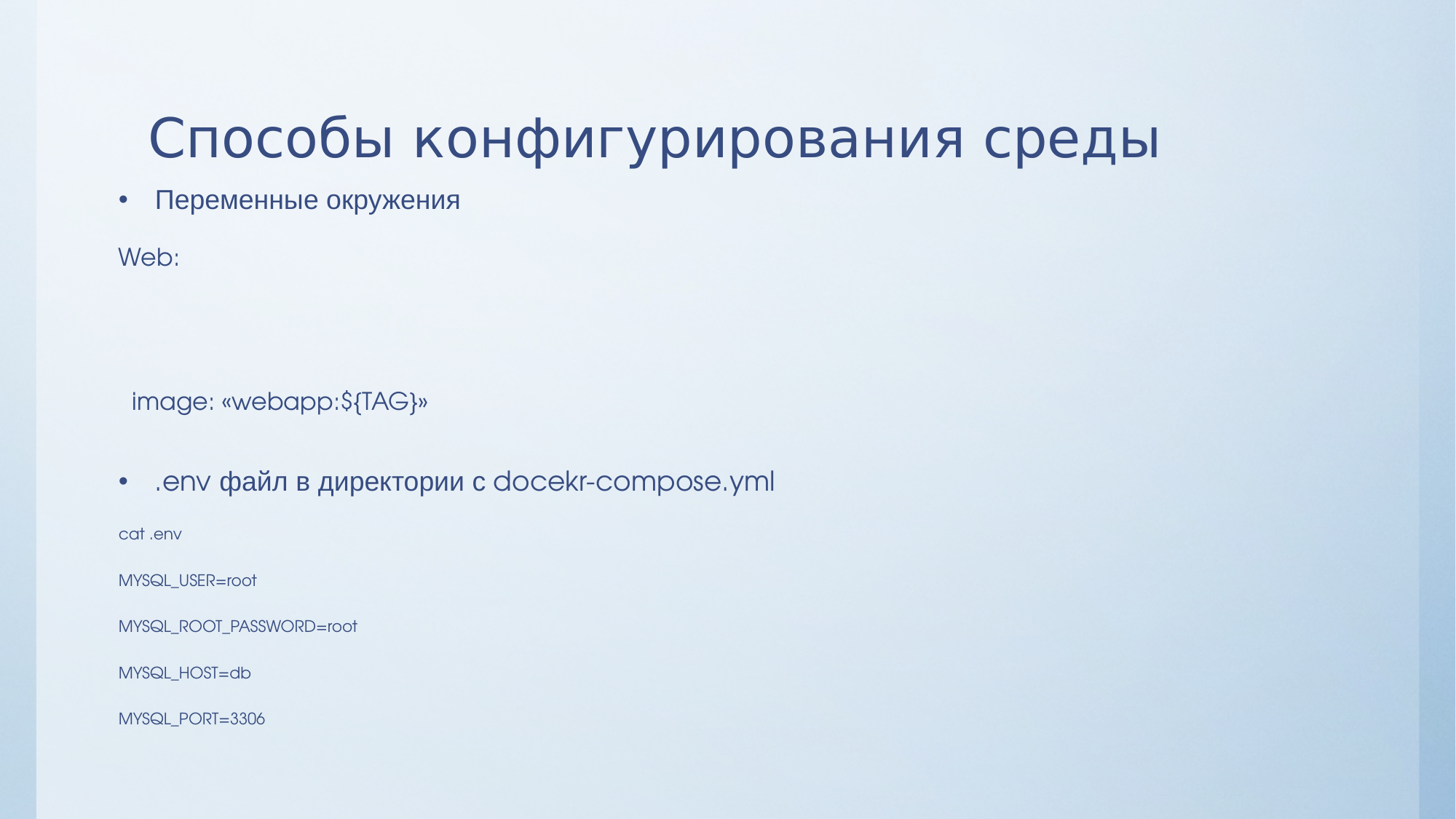

# Способы конфигурирования среды
Переменные окружения
Web:
  image: «webapp:${TAG}»
.env файл в директории с docekr-compose.yml
cat .env
MYSQL_USER=root
MYSQL_ROOT_PASSWORD=root
MYSQL_HOST=db
MYSQL_PORT=3306